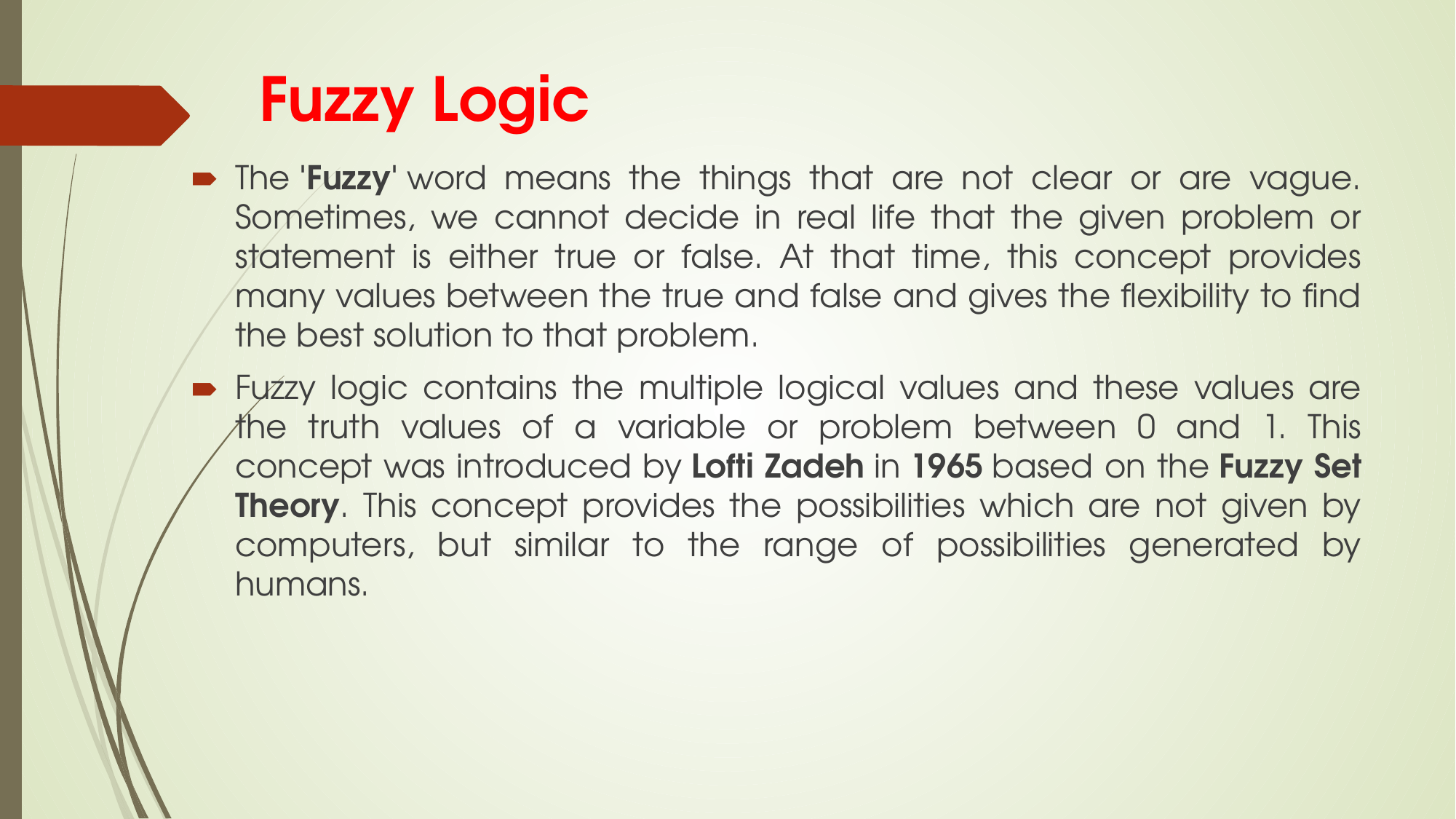

# Fuzzy Logic
The 'Fuzzy' word means the things that are not clear or are vague. Sometimes, we cannot decide in real life that the given problem or statement is either true or false. At that time, this concept provides many values between the true and false and gives the flexibility to find the best solution to that problem.
Fuzzy logic contains the multiple logical values and these values are the truth values of a variable or problem between 0 and 1. This concept was introduced by Lofti Zadeh in 1965 based on the Fuzzy Set Theory. This concept provides the possibilities which are not given by computers, but similar to the range of possibilities generated by humans.